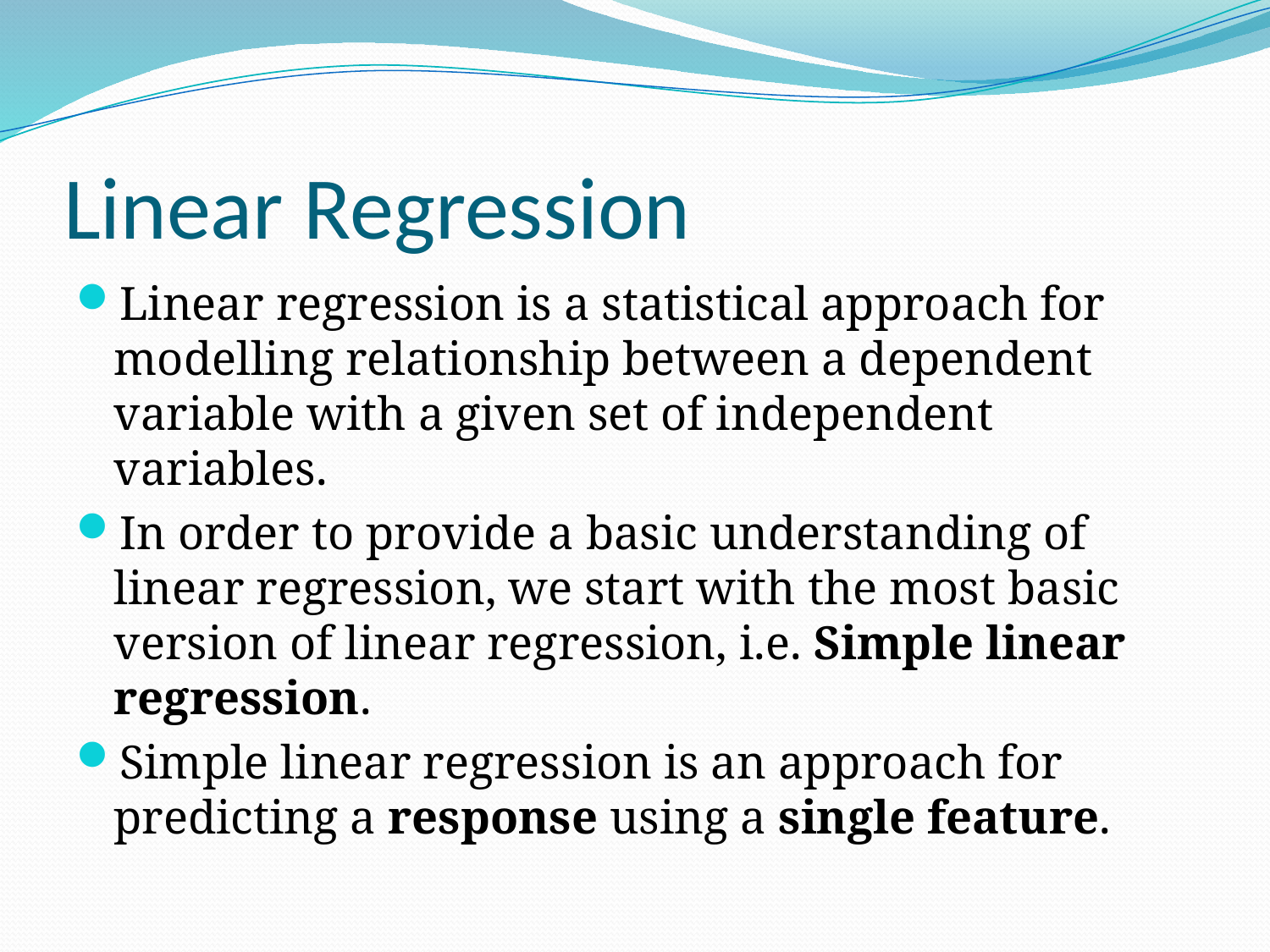

# Linear Regression
Linear regression is a statistical approach for modelling relationship between a dependent variable with a given set of independent variables.
In order to provide a basic understanding of linear regression, we start with the most basic version of linear regression, i.e. Simple linear regression.
Simple linear regression is an approach for predicting a response using a single feature.